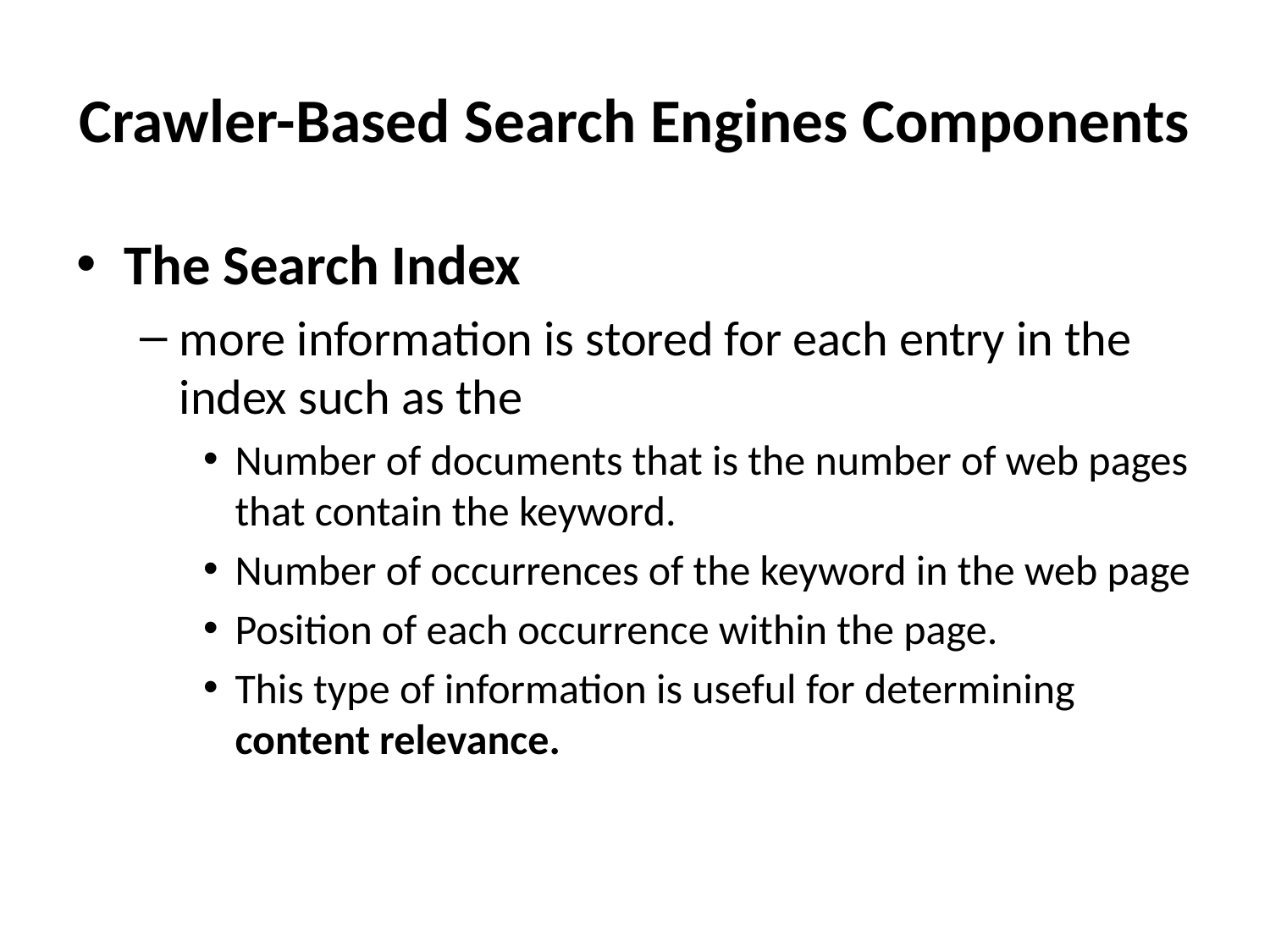

# Crawler-Based Search Engines Components
The Search Index
more information is stored for each entry in the index such as the
Number of documents that is the number of web pages that contain the keyword.
Number of occurrences of the keyword in the web page
Position of each occurrence within the page.
This type of information is useful for determining content relevance.